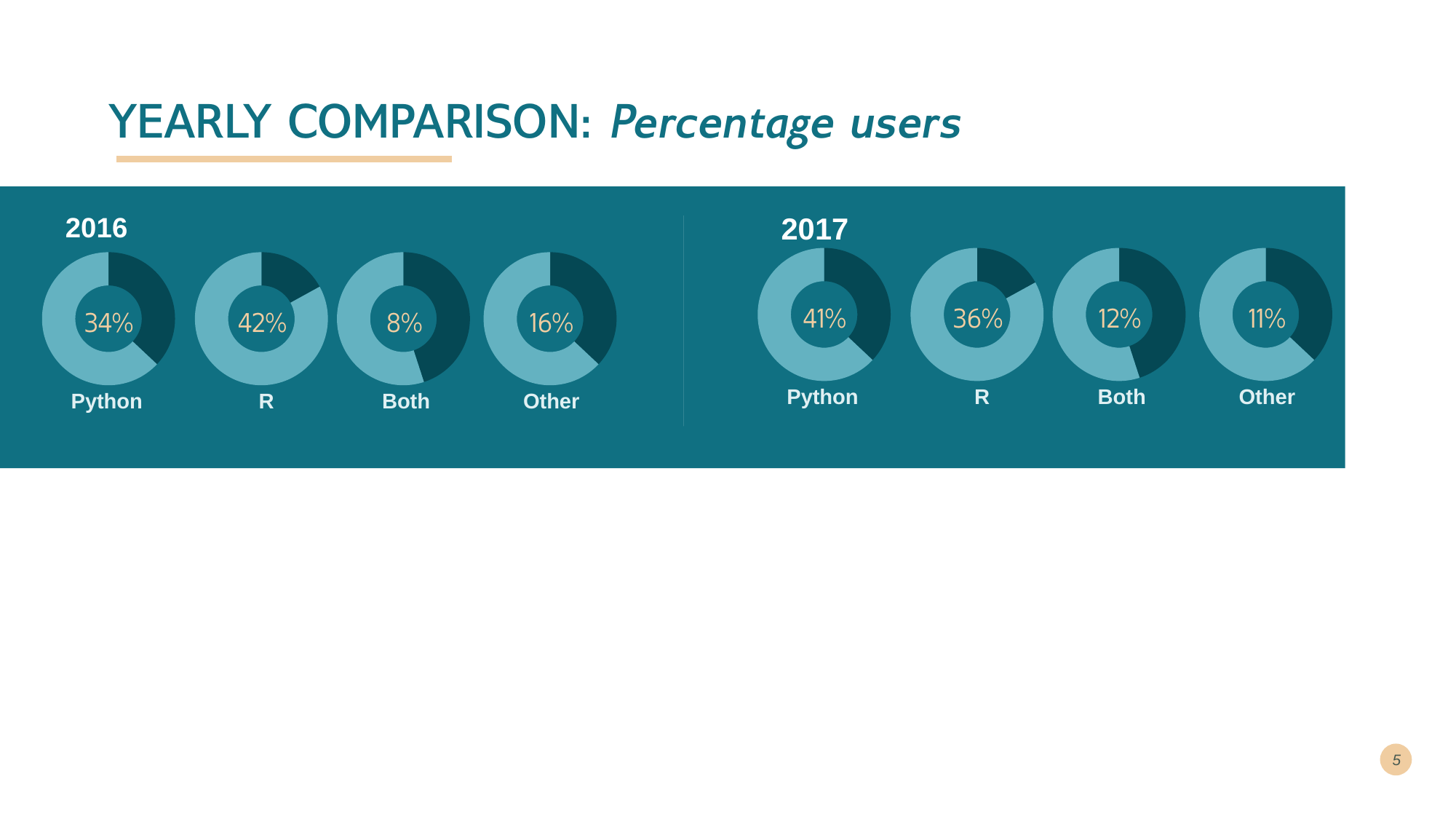

# YEARLY COMPARISON: Percentage users

2016
2017

### Chart

| Category |
|---|

### Chart

| Category |
|---|

### Chart

| Category |
|---|

### Chart

| Category | Sales |
|---|---|
| 1st Qtr | 37.0 |
| 2nd Qtr | 63.0 |

### Chart

| Category | Sales |
|---|---|
| 1st Qtr | 17.0 |
| 2nd Qtr | 83.0 |

### Chart

| Category | Sales |
|---|---|
| 1st Qtr | 45.0 |
| 2nd Qtr | 55.0 |

### Chart

| Category | Sales |
|---|---|
| 1st Qtr | 37.0 |
| 2nd Qtr | 63.0 |

### Chart

| Category | Sales |
|---|---|
| 1st Qtr | 37.0 |
| 2nd Qtr | 63.0 |

### Chart

| Category | Sales |
|---|---|
| 1st Qtr | 17.0 |
| 2nd Qtr | 83.0 |

### Chart

| Category | Sales |
|---|---|
| 1st Qtr | 45.0 |
| 2nd Qtr | 55.0 |

### Chart

| Category | Sales |
|---|---|
| 1st Qtr | 37.0 |
| 2nd Qtr | 63.0 |
41%
36%
12%
11%
34%
42%
8%
16%
Python
R
Both
Other
Python
R
Both
Other
5